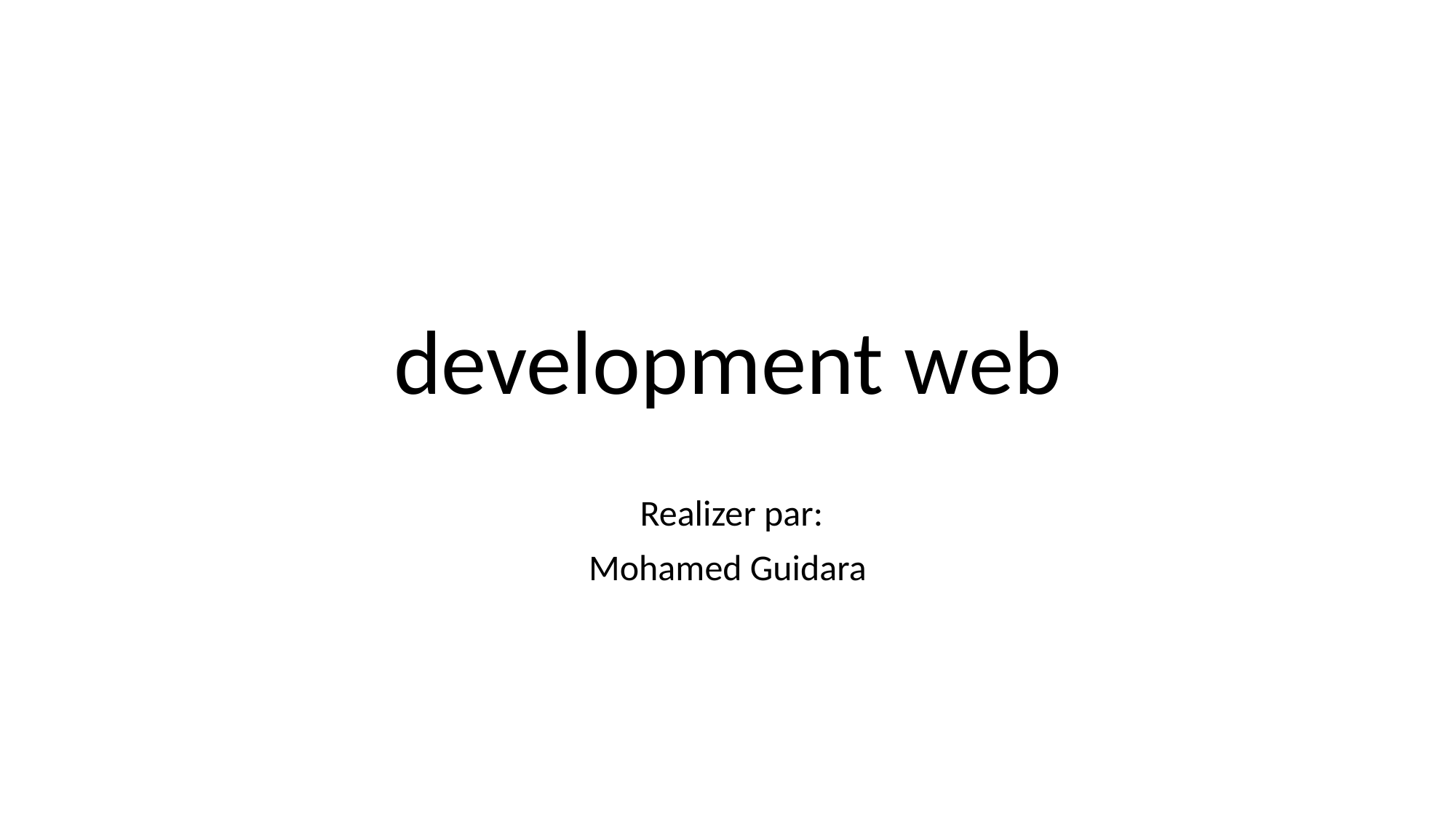

# development web

 Realizer par:
Mohamed Guidara